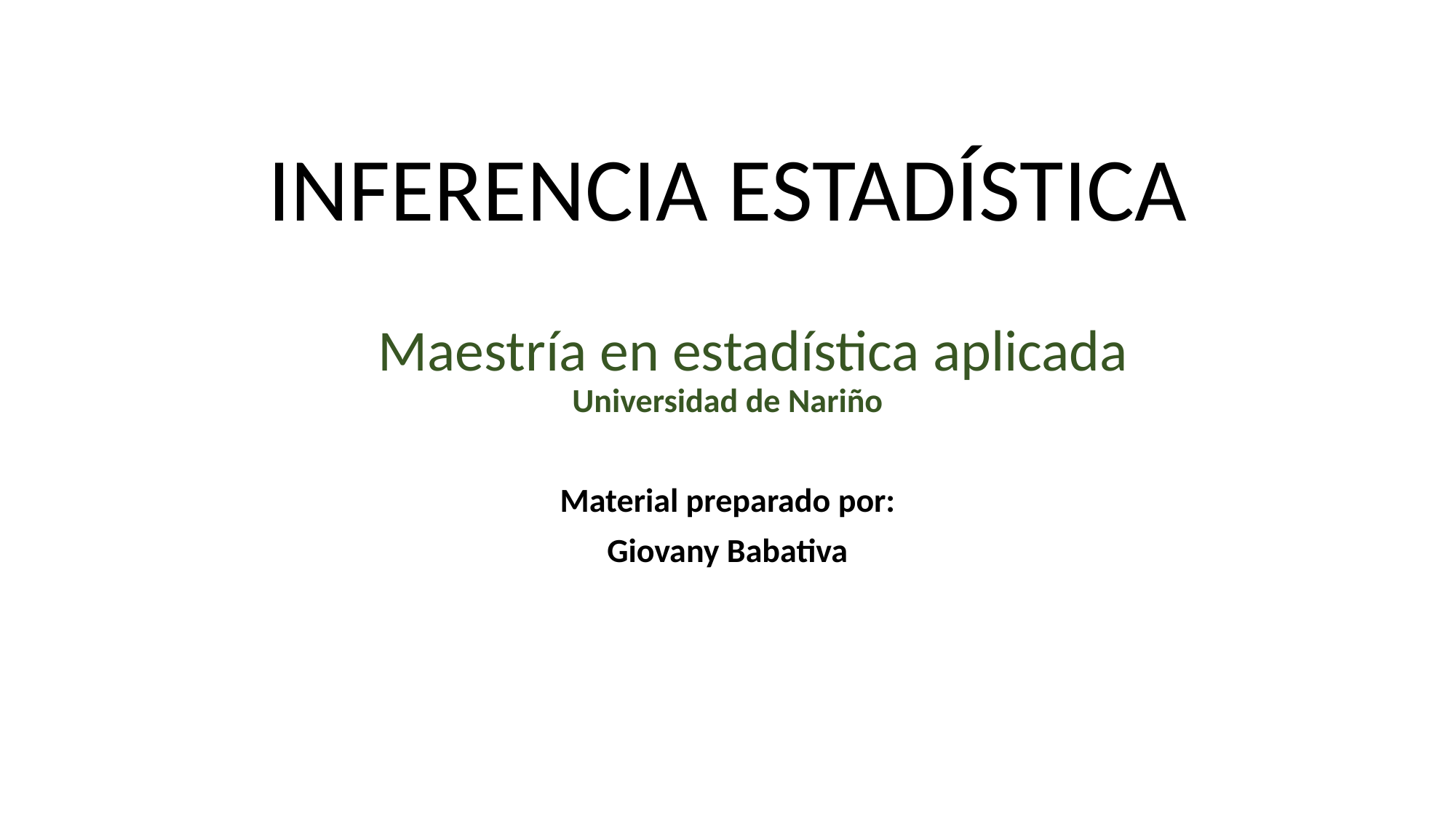

# INFERENCIA ESTADÍSTICA
Maestría en estadística aplicada
Universidad de Nariño

Material preparado por:
Giovany Babativa